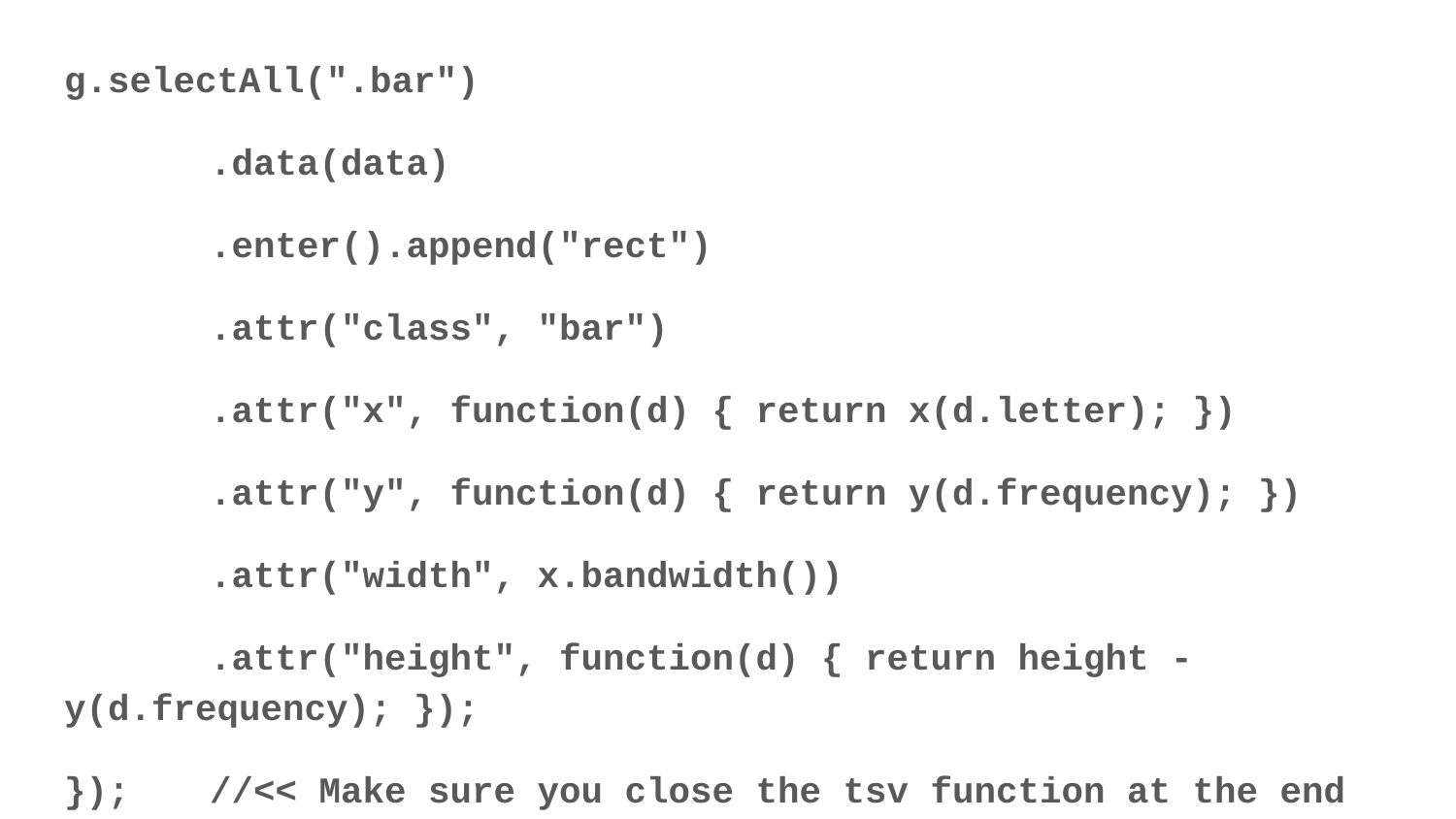

g.selectAll(".bar")
	.data(data)
	.enter().append("rect")
	.attr("class", "bar")
	.attr("x", function(d) { return x(d.letter); })
	.attr("y", function(d) { return y(d.frequency); })
	.attr("width", x.bandwidth())
	.attr("height", function(d) { return height - y(d.frequency); });
});	//<< Make sure you close the tsv function at the end